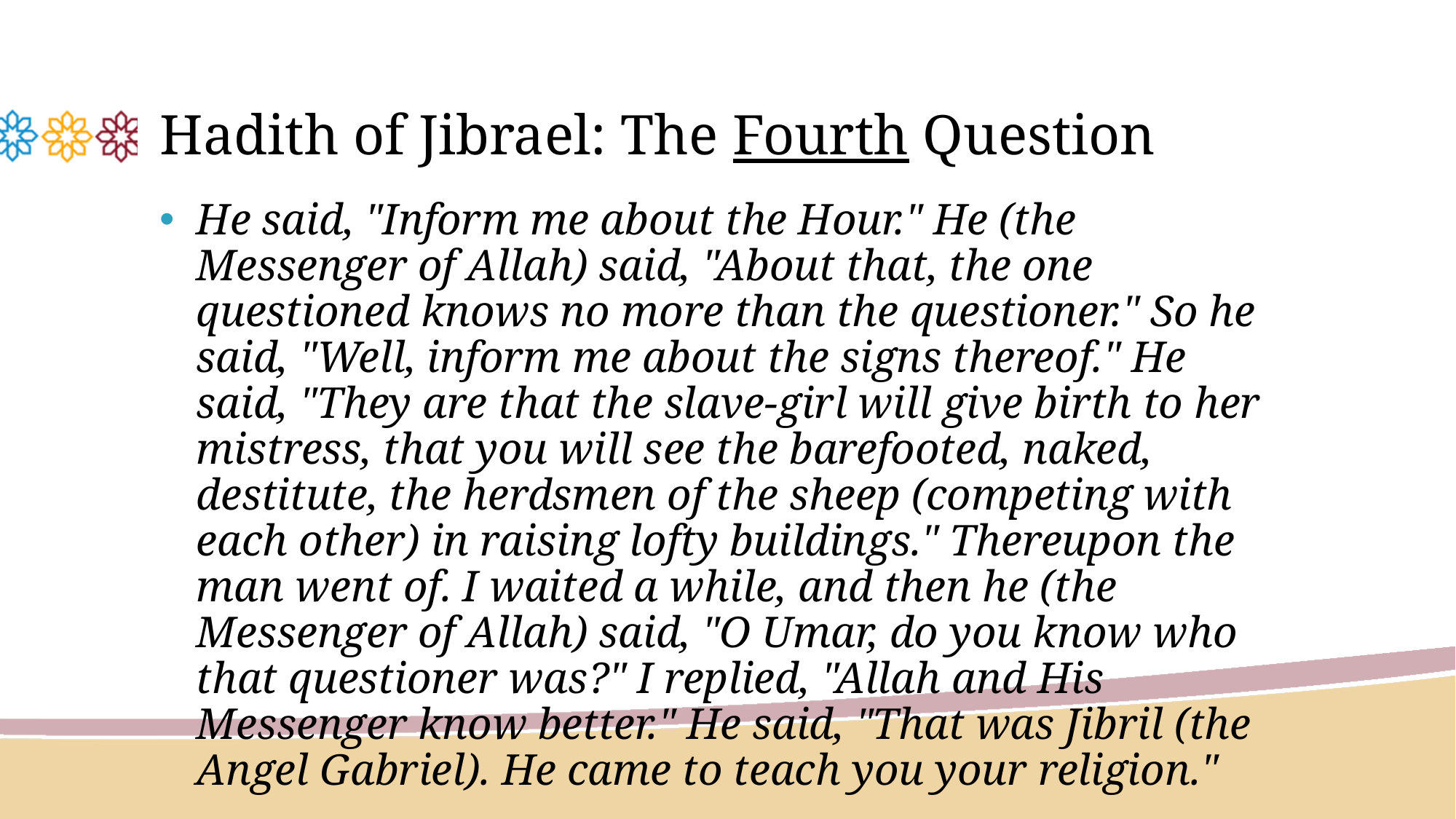

# Hadith of Jibrael: The Fourth Question
He said, "Inform me about the Hour." He (the Messenger of Allah) said, "About that, the one questioned knows no more than the questioner." So he said, "Well, inform me about the signs thereof." He said, "They are that the slave-girl will give birth to her mistress, that you will see the barefooted, naked, destitute, the herdsmen of the sheep (competing with each other) in raising lofty buildings." Thereupon the man went of. I waited a while, and then he (the Messenger of Allah) said, "O Umar, do you know who that questioner was?" I replied, "Allah and His Messenger know better." He said, "That was Jibril (the Angel Gabriel). He came to teach you your religion."